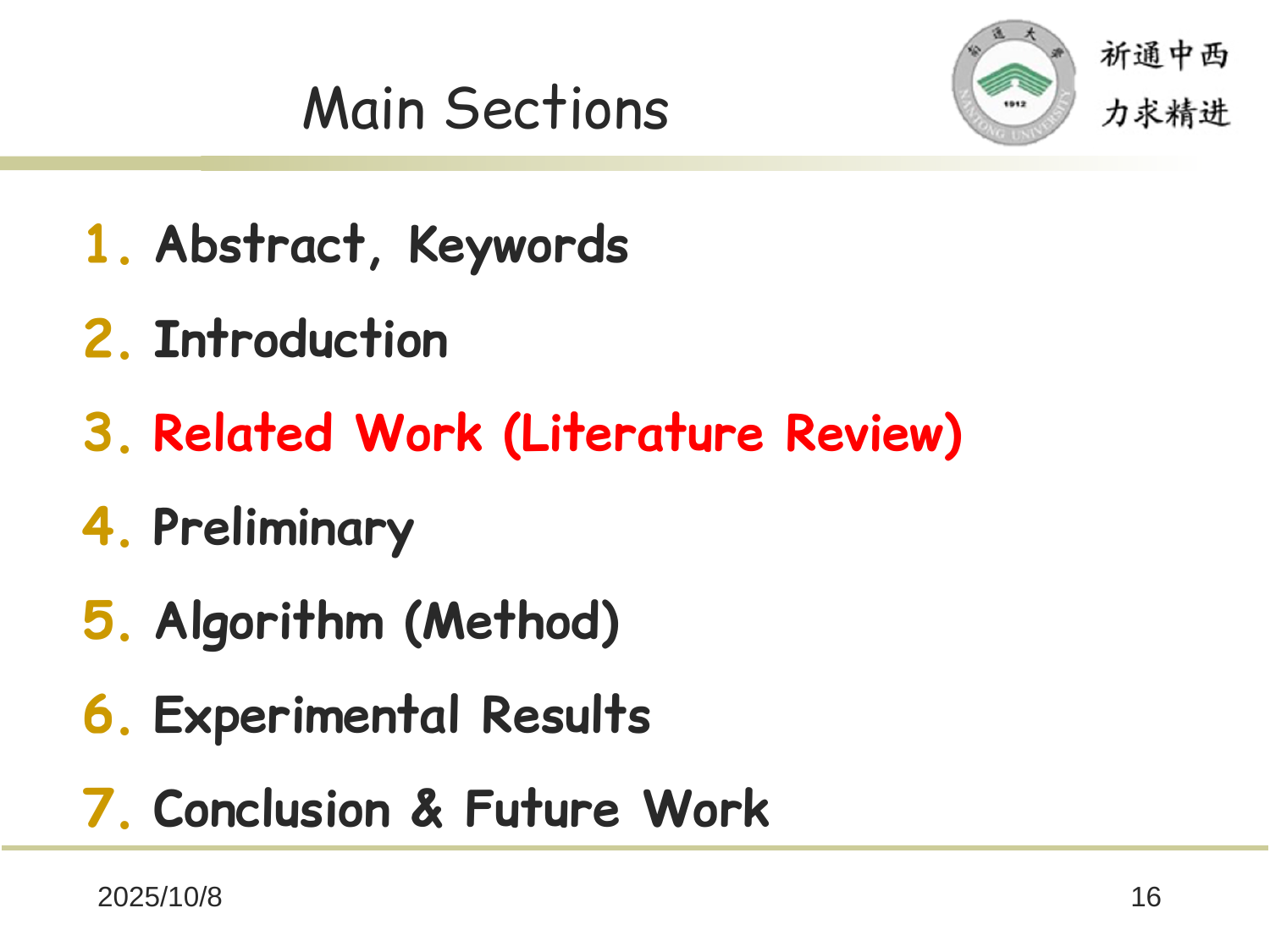

# Main Sections
Abstract, Keywords
Introduction
Related Work (Literature Review)
Preliminary
Algorithm (Method)
Experimental Results
Conclusion & Future Work
2025/10/8
16